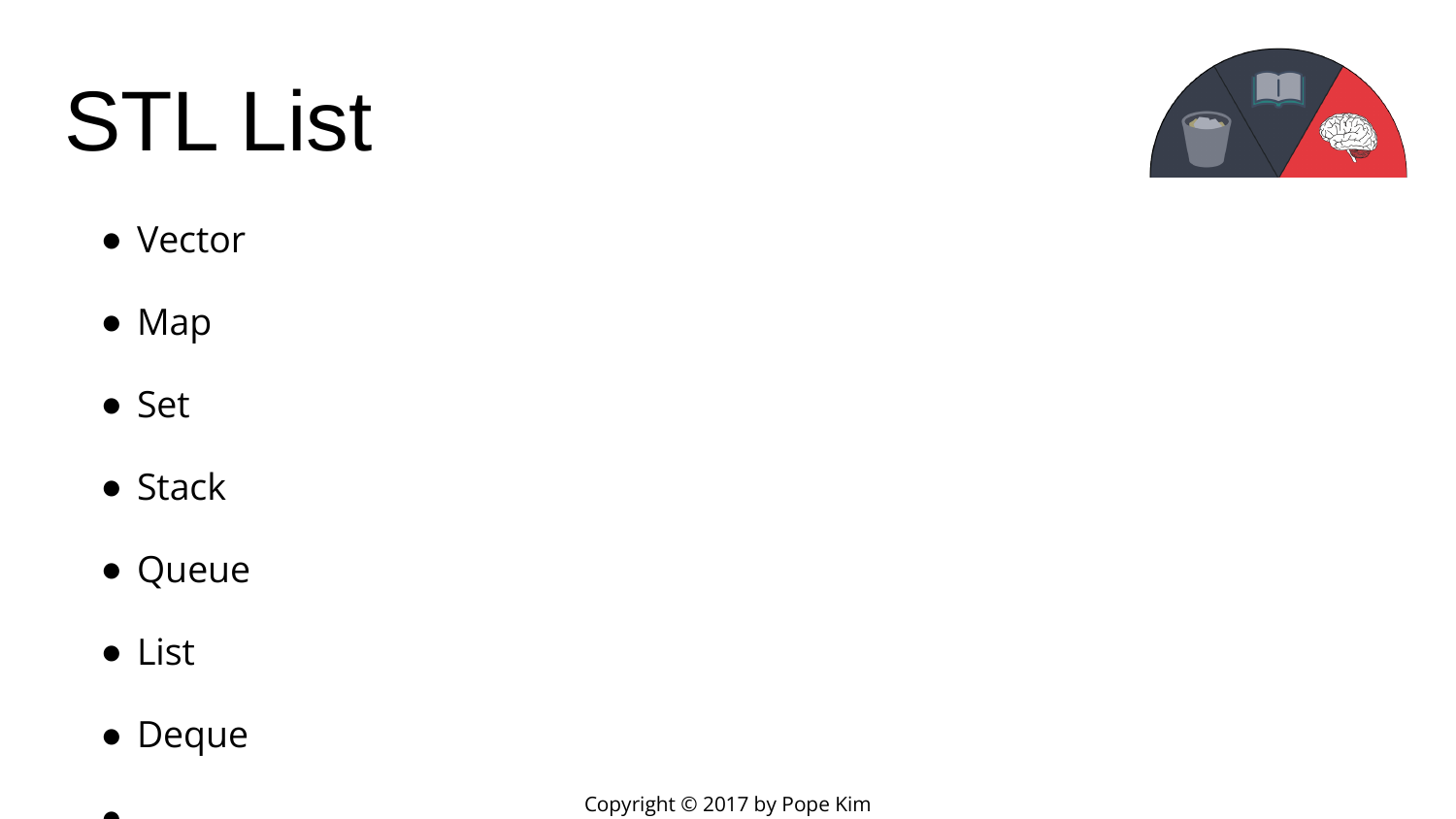

# STL List
Vector
Map
Set
Stack
Queue
List
Deque
...